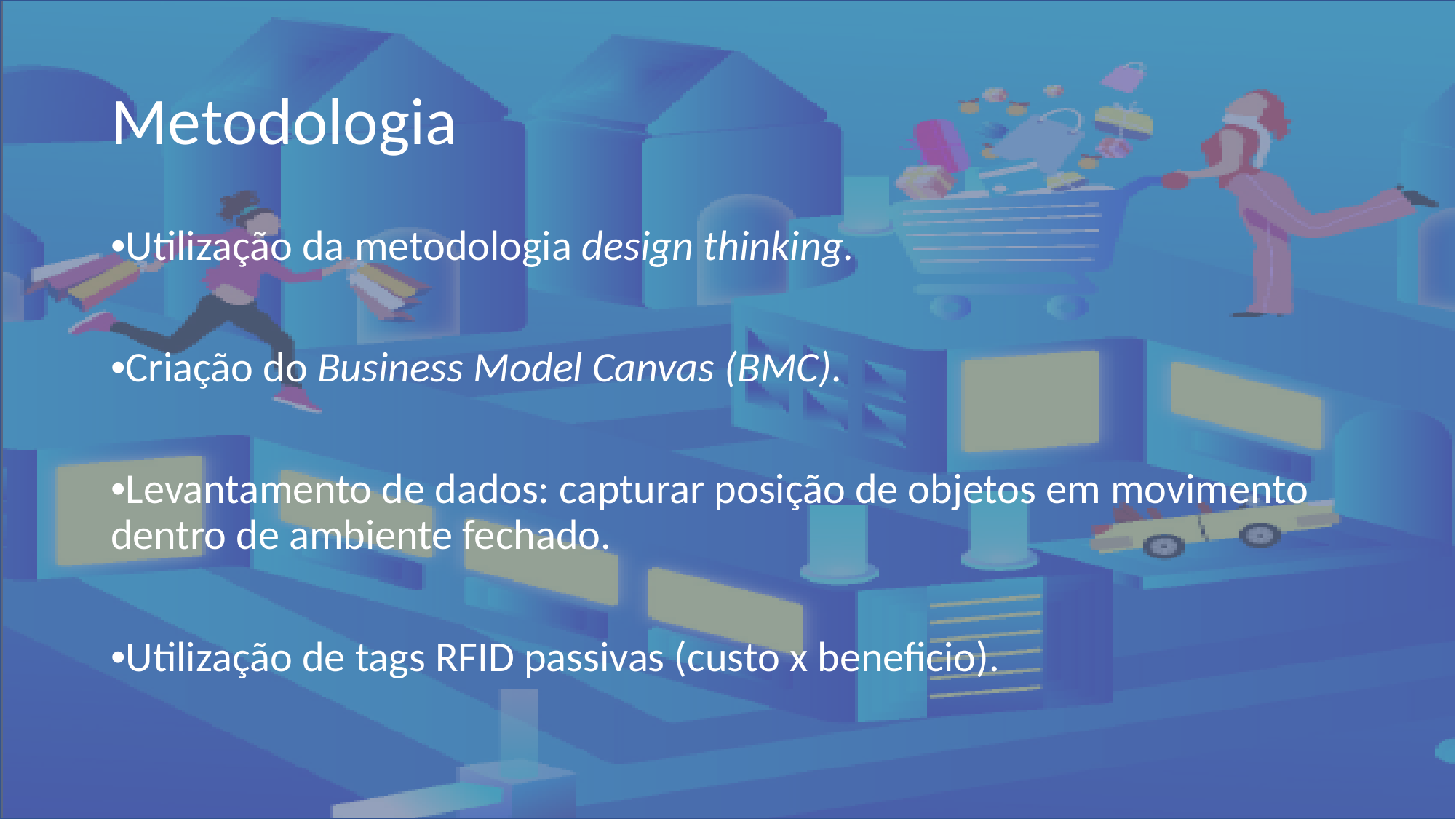

# Metodologia
•Utilização da metodologia design thinking.

•Criação do Business Model Canvas (BMC).

•Levantamento de dados: capturar posição de objetos em movimento dentro de ambiente fechado.

•Utilização de tags RFID passivas (custo x beneficio).